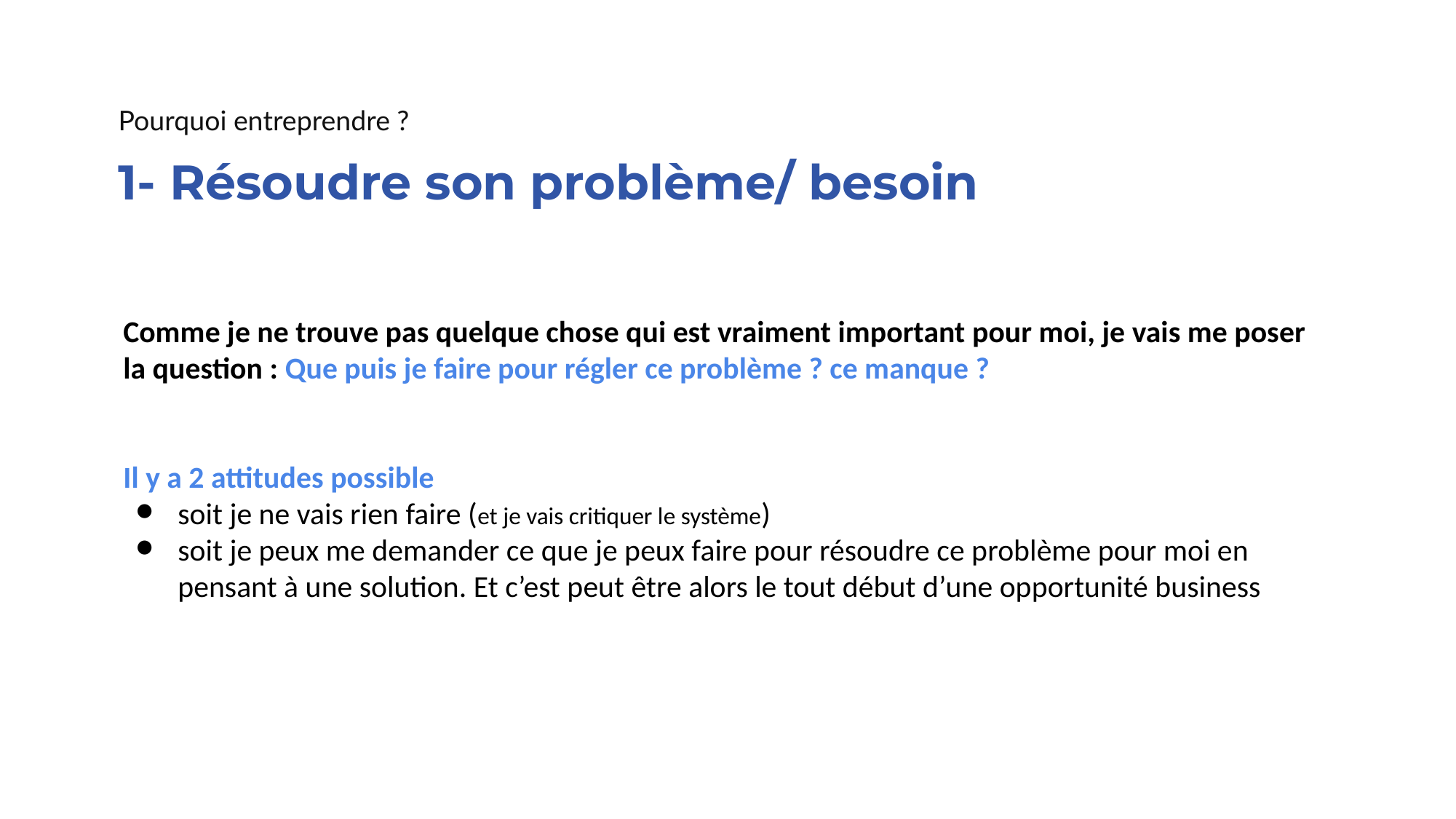

Pourquoi entreprendre ?
1- Résoudre son problème/ besoin
Comme je ne trouve pas quelque chose qui est vraiment important pour moi, je vais me poser la question : Que puis je faire pour régler ce problème ? ce manque ?

Il y a 2 attitudes possible
soit je ne vais rien faire (et je vais critiquer le système)
soit je peux me demander ce que je peux faire pour résoudre ce problème pour moi en pensant à une solution. Et c’est peut être alors le tout début d’une opportunité business